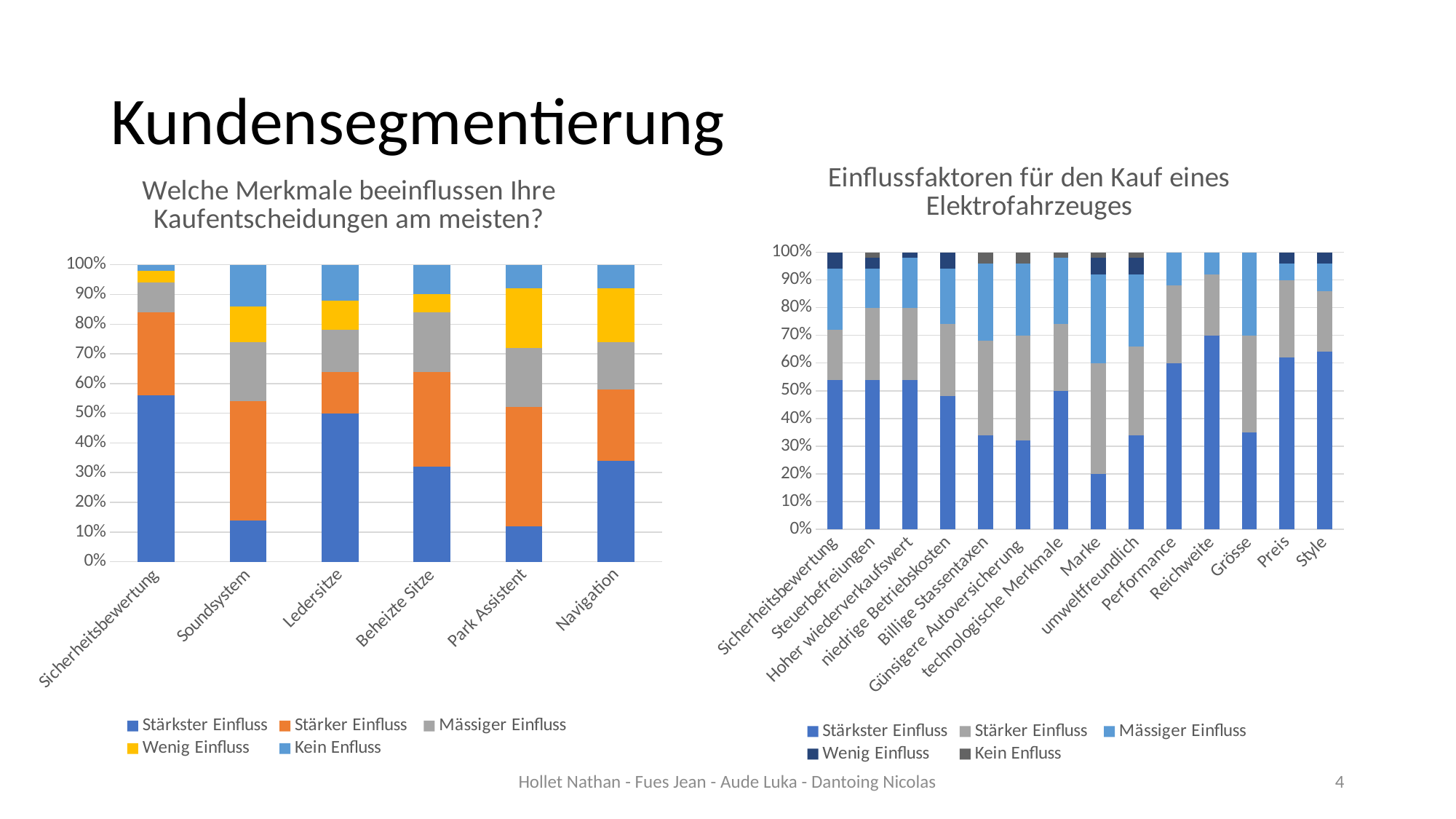

# Kundensegmentierung

### Chart: Einflussfaktoren für den Kauf eines Elektrofahrzeuges

| Category | Stärkster Einfluss | Stärker Einfluss  | Mässiger Einfluss  | Wenig Einfluss  | Kein Enfluss |
|---|---|---|---|---|---|
| Sicherheitsbewertung | 54.0 | 18.0 | 22.0 | 6.0 | 0.0 |
| Steuerbefreiungen | 54.0 | 26.0 | 14.0 | 4.0 | 2.0 |
| Hoher wiederverkaufswert | 54.0 | 26.0 | 18.0 | 2.0 | 0.0 |
| niedrige Betriebskosten | 48.0 | 26.0 | 20.0 | 6.0 | None |
| Billige Stassentaxen | 34.0 | 34.0 | 28.0 | 0.0 | 4.0 |
| Günsigere Autoversicherung  | 32.0 | 38.0 | 26.0 | 0.0 | 4.0 |
| technologische Merkmale | 50.0 | 24.0 | 24.0 | 0.0 | 2.0 |
| Marke | 20.0 | 40.0 | 32.0 | 6.0 | 2.0 |
| umweltfreundlich | 34.0 | 32.0 | 26.0 | 6.0 | 2.0 |
| Performance | 60.0 | 28.0 | 12.0 | 0.0 | 0.0 |
| Reichweite | 70.0 | 22.0 | 8.0 | 0.0 | 0.0 |
| Grösse | 35.0 | 35.0 | 30.0 | 0.0 | 0.0 |
| Preis | 62.0 | 28.0 | 6.0 | 4.0 | 0.0 |
| Style | 64.0 | 22.0 | 10.0 | 4.0 | 0.0 |

### Chart: Welche Merkmale beeinflussen Ihre Kaufentscheidungen am meisten?

| Category | Stärkster Einfluss | Stärker Einfluss  | Mässiger Einfluss  | Wenig Einfluss  | Kein Enfluss |
|---|---|---|---|---|---|
| Sicherheitsbewertung | 56.0 | 28.0 | 10.0 | 4.0 | 2.0 |
| Soundsystem | 14.0 | 40.0 | 20.0 | 12.0 | 14.0 |
| Ledersitze | 50.0 | 14.0 | 14.0 | 10.0 | 12.0 |
| Beheizte Sitze | 32.0 | 32.0 | 20.0 | 6.0 | 10.0 |
| Park Assistent | 12.0 | 40.0 | 20.0 | 20.0 | 8.0 |
| Navigation | 34.0 | 24.0 | 16.0 | 18.0 | 8.0 |
Hollet Nathan - Fues Jean - Aude Luka - Dantoing Nicolas
4